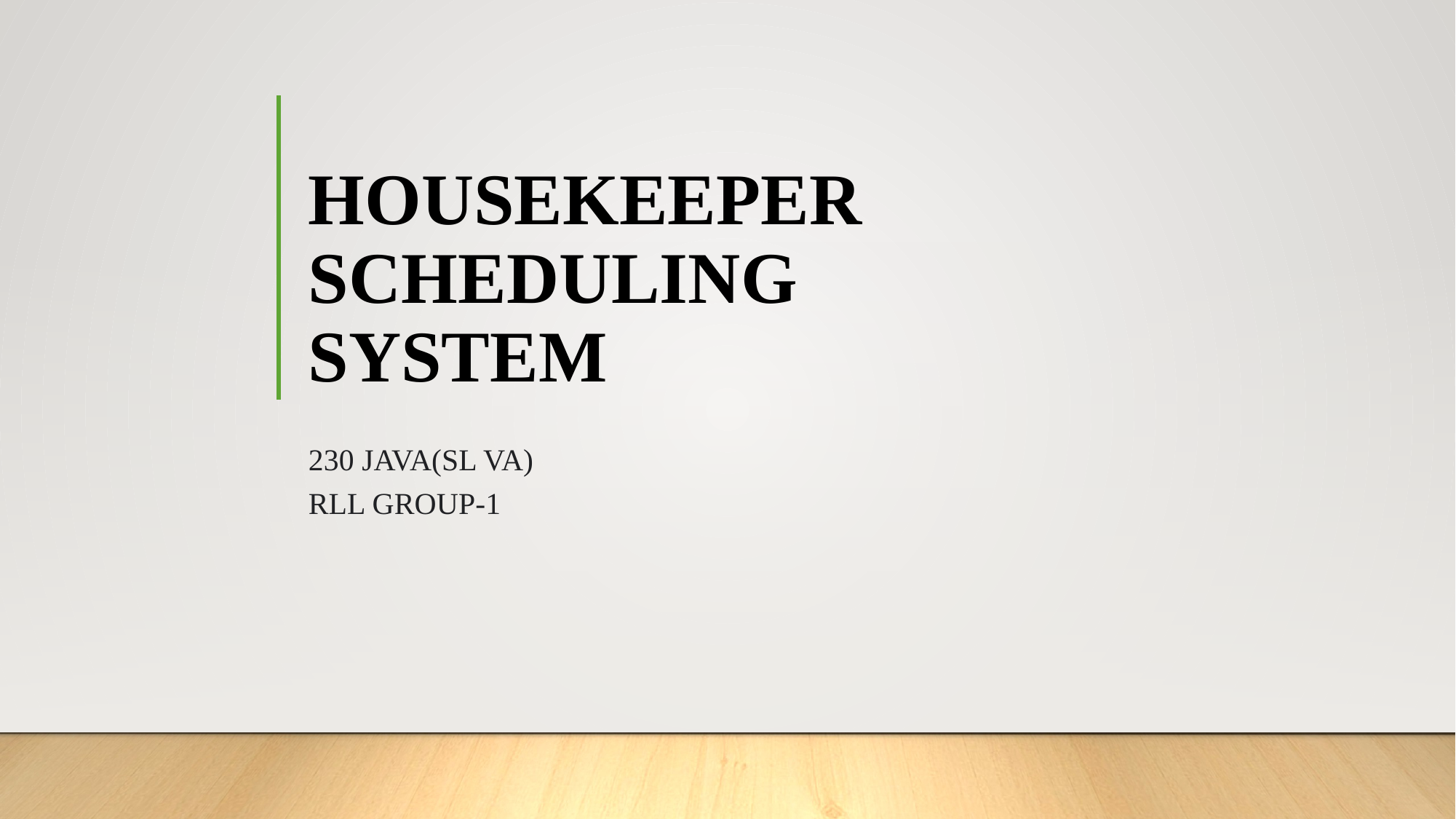

# HOUSEKEEPER SCHEDULING SYSTEM
230 JAVA(SL VA)
RLL GROUP-1